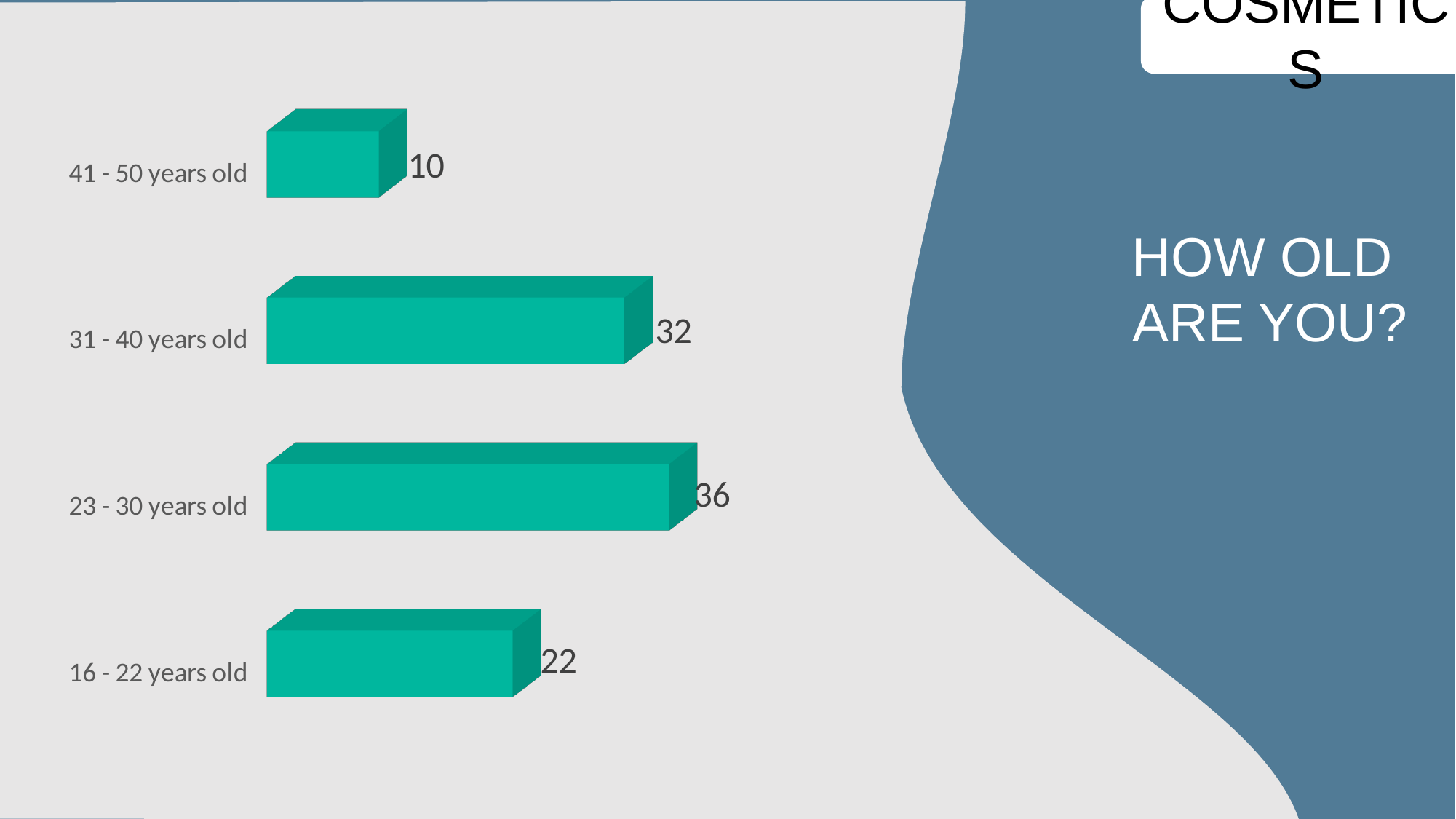

COSMETICS

[unsupported chart]

HOW OLD
ARE YOU?